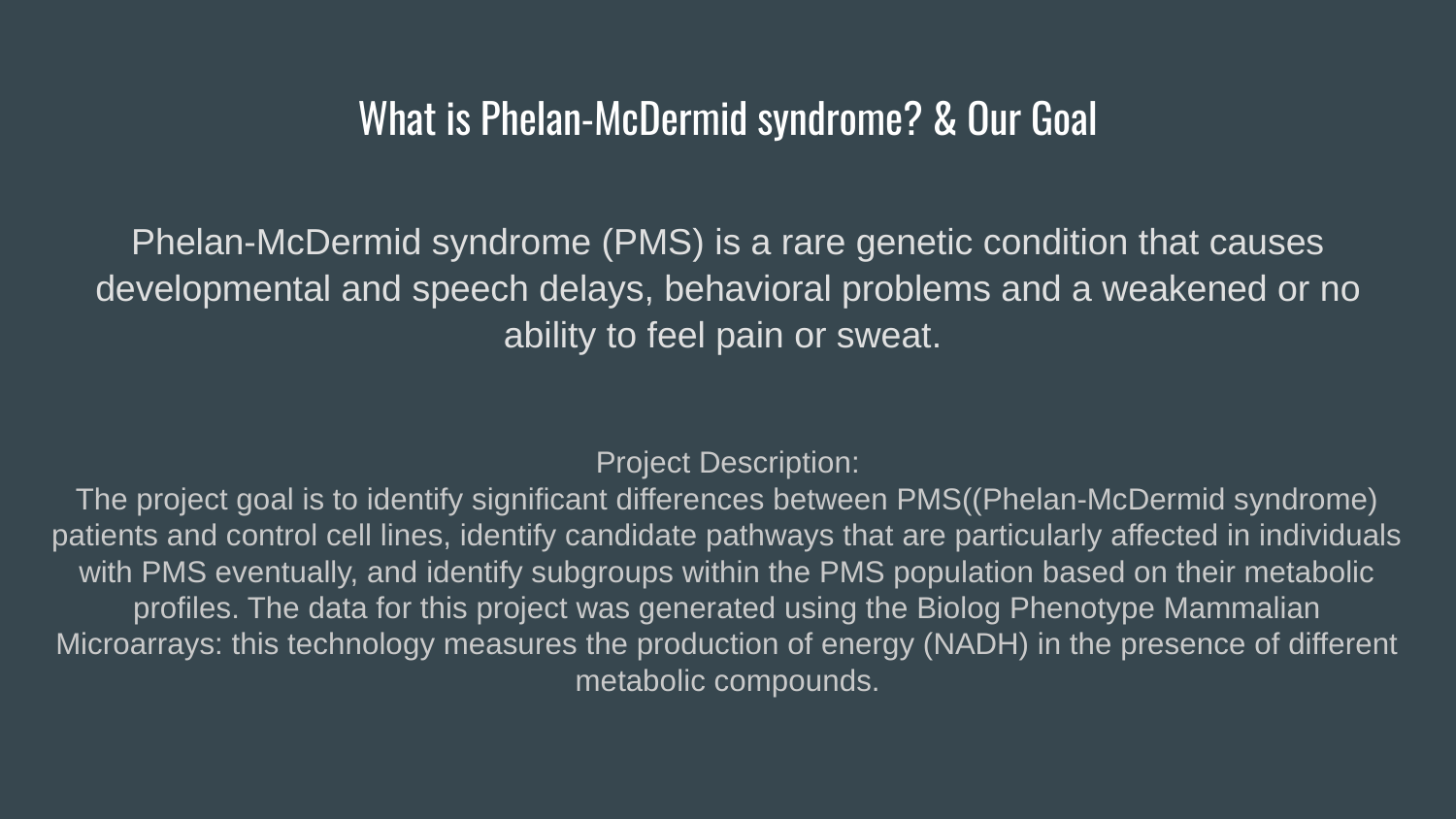

# What is Phelan-McDermid syndrome? & Our Goal
Phelan-McDermid syndrome (PMS) is a rare genetic condition that causes developmental and speech delays, behavioral problems and a weakened or no ability to feel pain or sweat.
Project Description:
The project goal is to identify significant differences between PMS((Phelan-McDermid syndrome) patients and control cell lines, identify candidate pathways that are particularly affected in individuals with PMS eventually, and identify subgroups within the PMS population based on their metabolic profiles. The data for this project was generated using the Biolog Phenotype Mammalian Microarrays: this technology measures the production of energy (NADH) in the presence of different metabolic compounds.